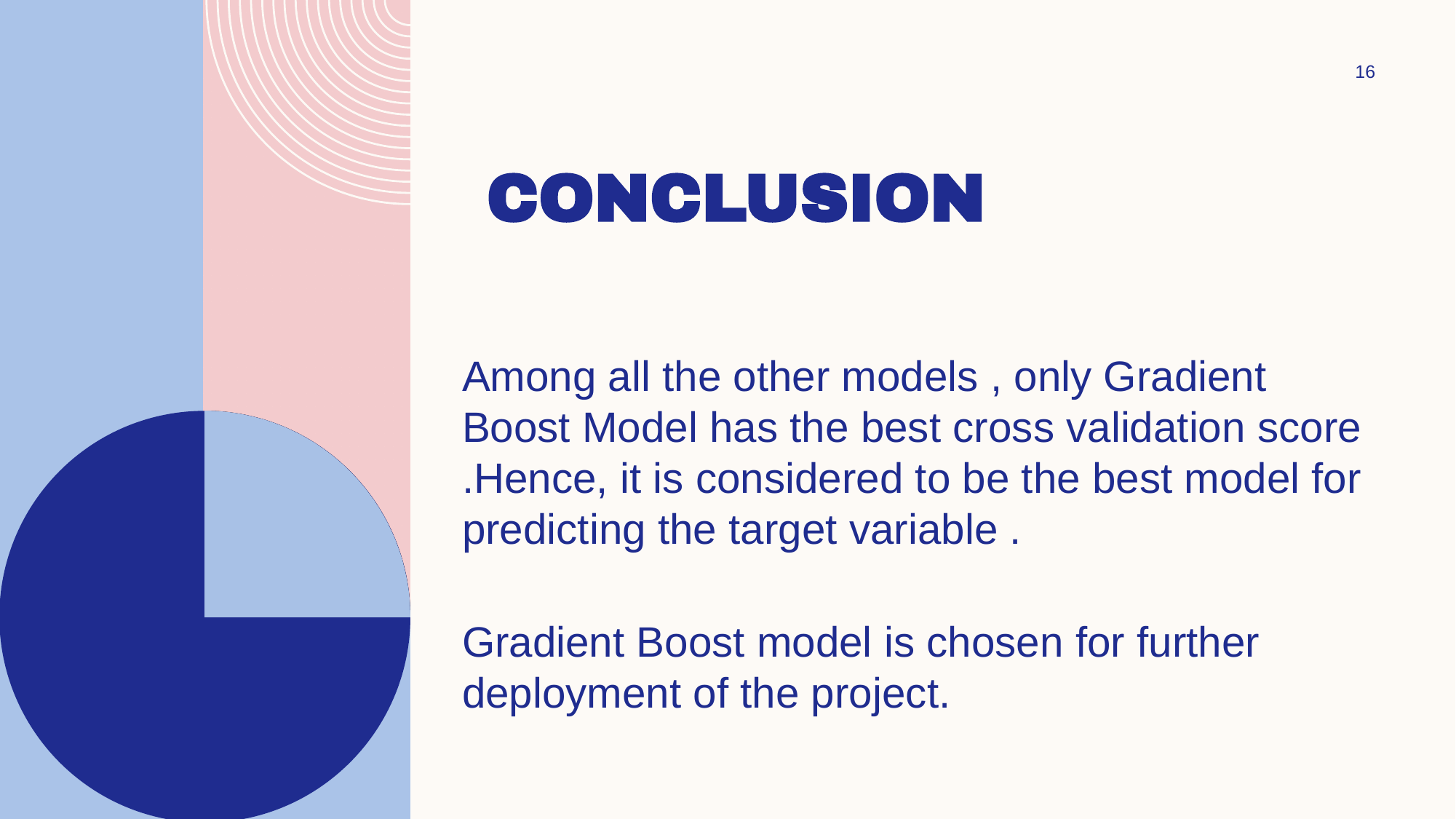

16
# CONclusION

Among all the other models , only Gradient Boost Model has the best cross validation score .Hence, it is considered to be the best model for predicting the target variable .

Gradient Boost model is chosen for further deployment of the project.